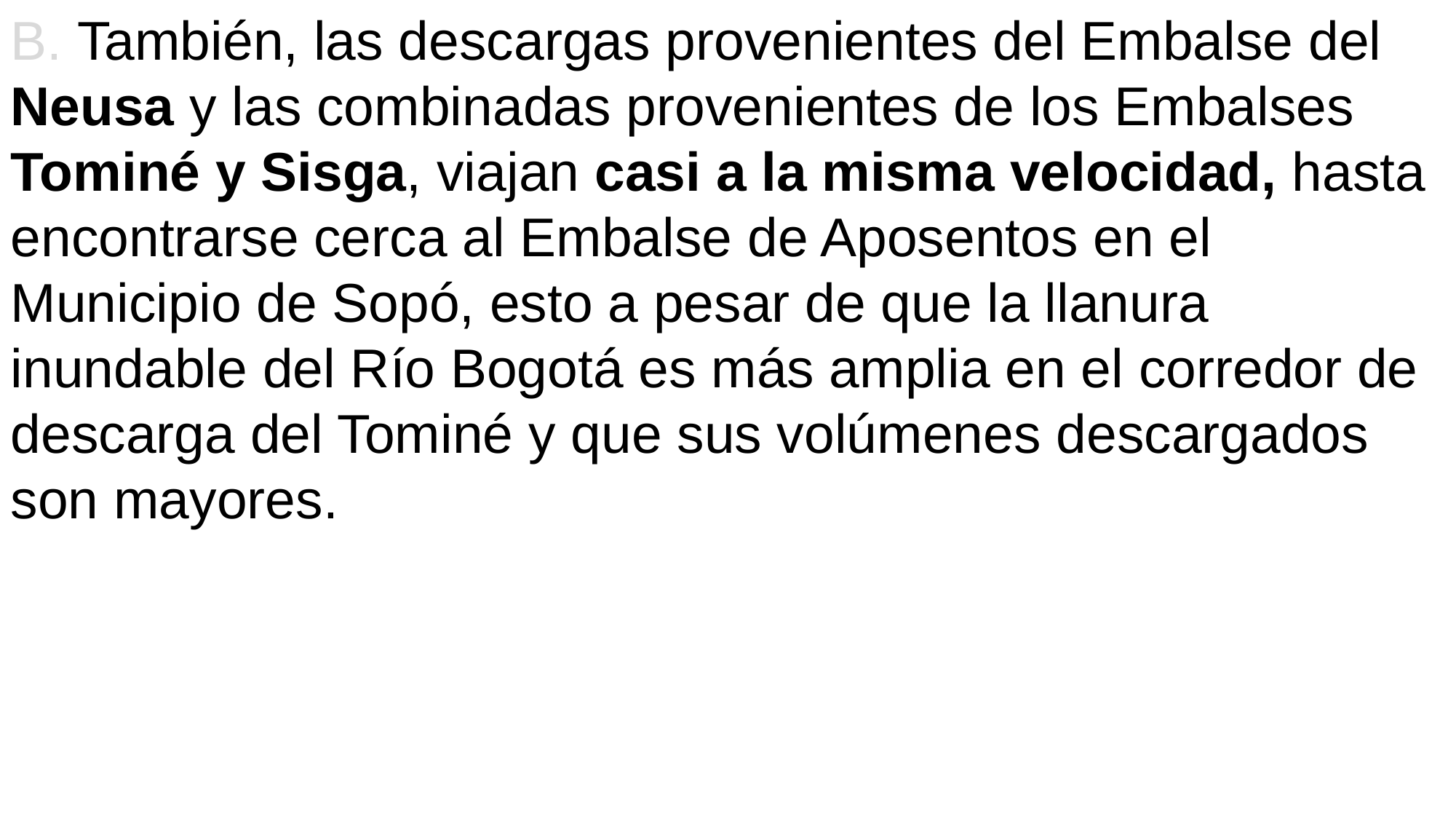

B. También, las descargas provenientes del Embalse del Neusa y las combinadas provenientes de los Embalses Tominé y Sisga, viajan casi a la misma velocidad, hasta encontrarse cerca al Embalse de Aposentos en el Municipio de Sopó, esto a pesar de que la llanura inundable del Río Bogotá es más amplia en el corredor de descarga del Tominé y que sus volúmenes descargados son mayores.